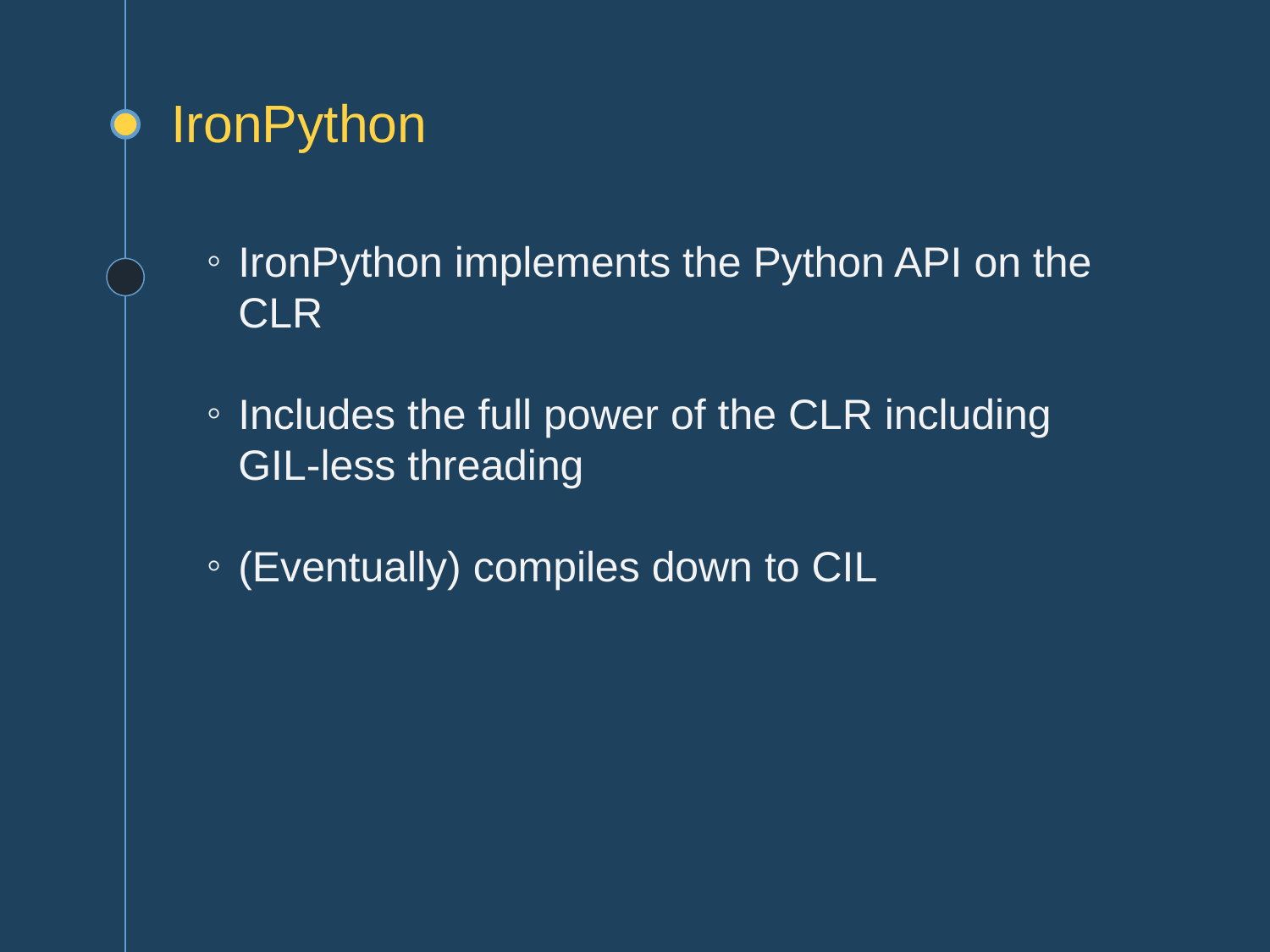

# IronPython
IronPython implements the Python API on the CLR

Includes the full power of the CLR including GIL-less threading

(Eventually) compiles down to CIL